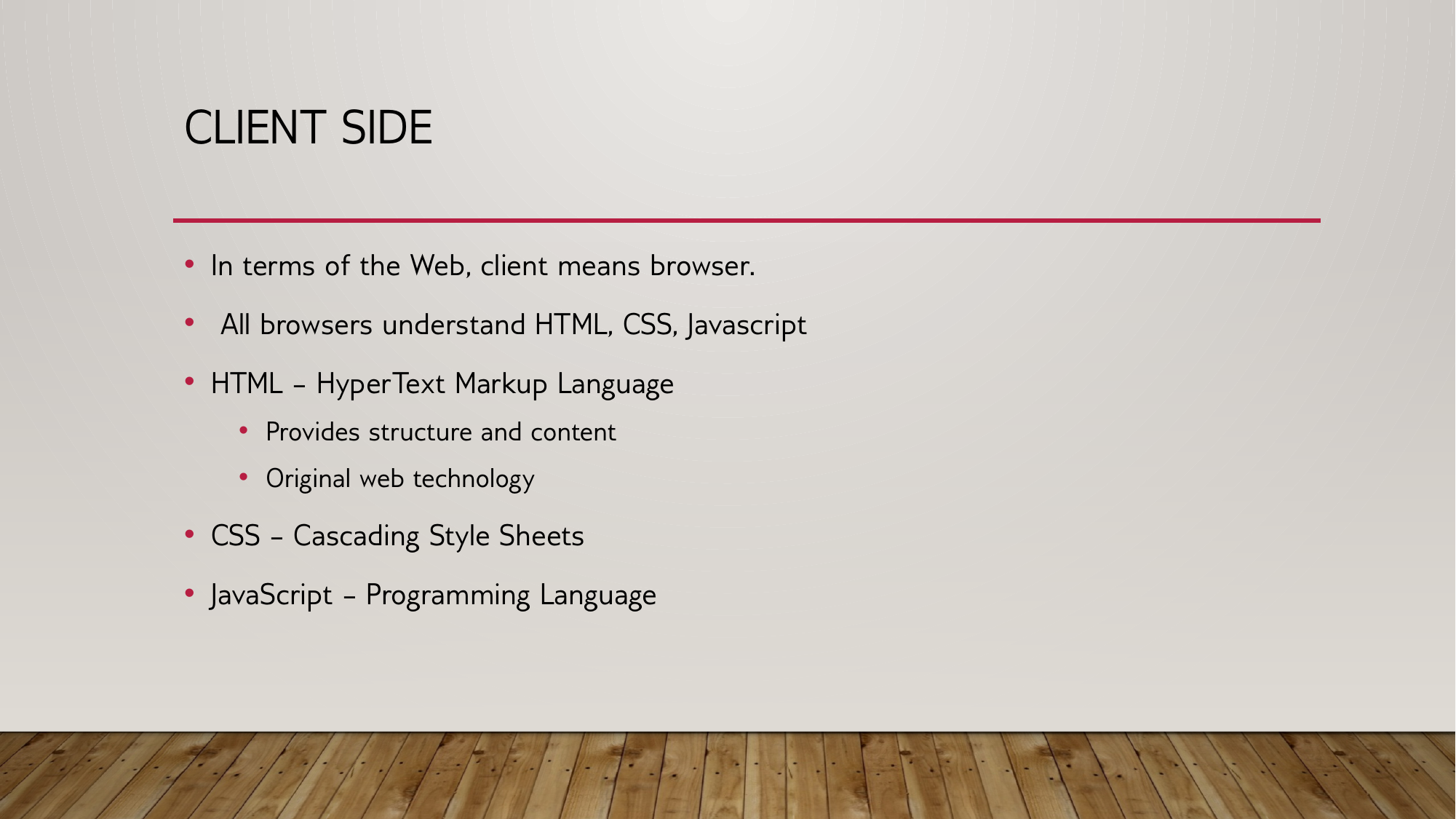

# Client side
In terms of the Web, client means browser.
 All browsers understand HTML, CSS, Javascript
HTML – HyperText Markup Language
Provides structure and content
Original web technology
CSS – Cascading Style Sheets
JavaScript – Programming Language